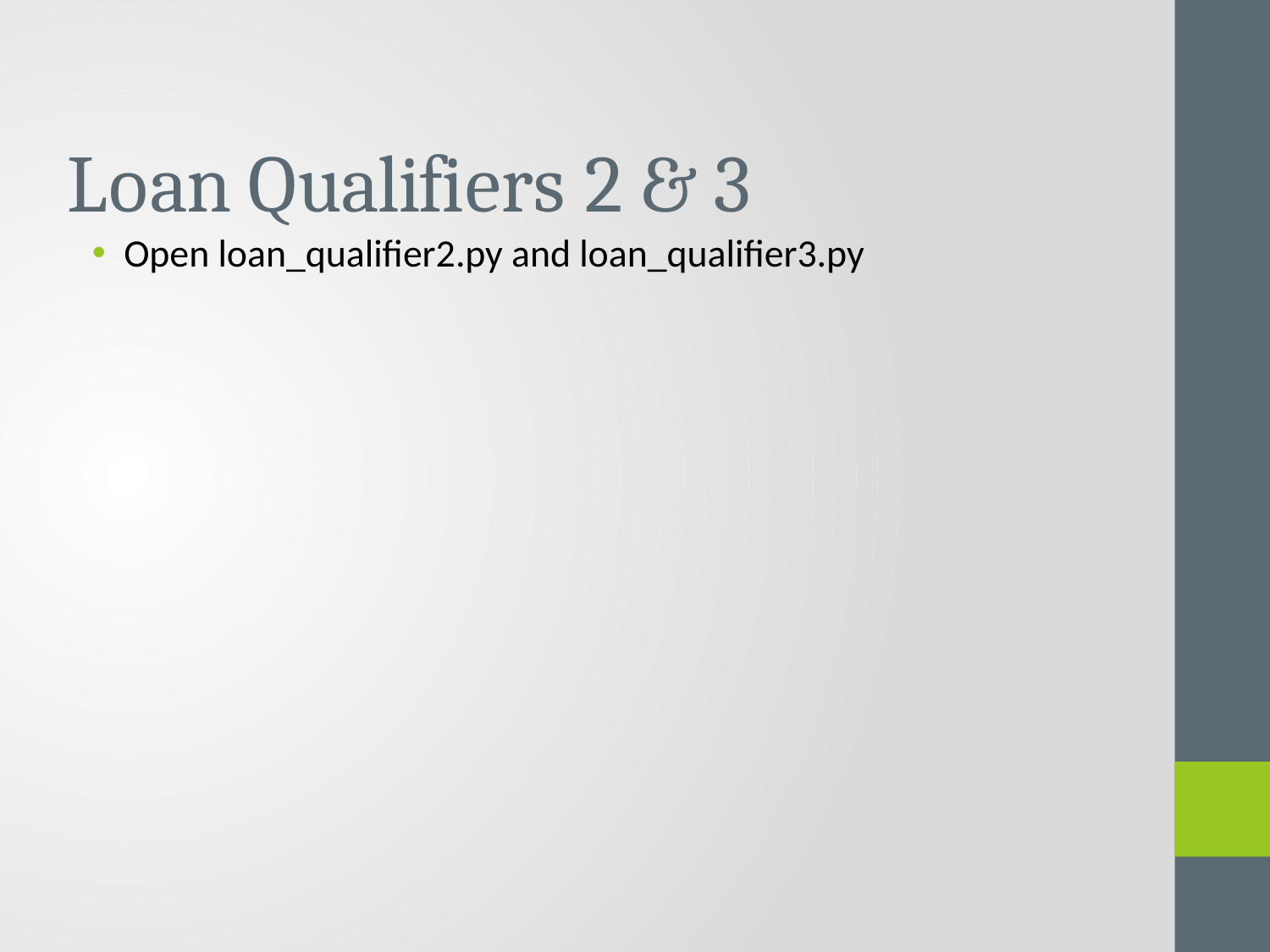

# Loan Qualifiers 2 & 3
Open loan_qualifier2.py and loan_qualifier3.py